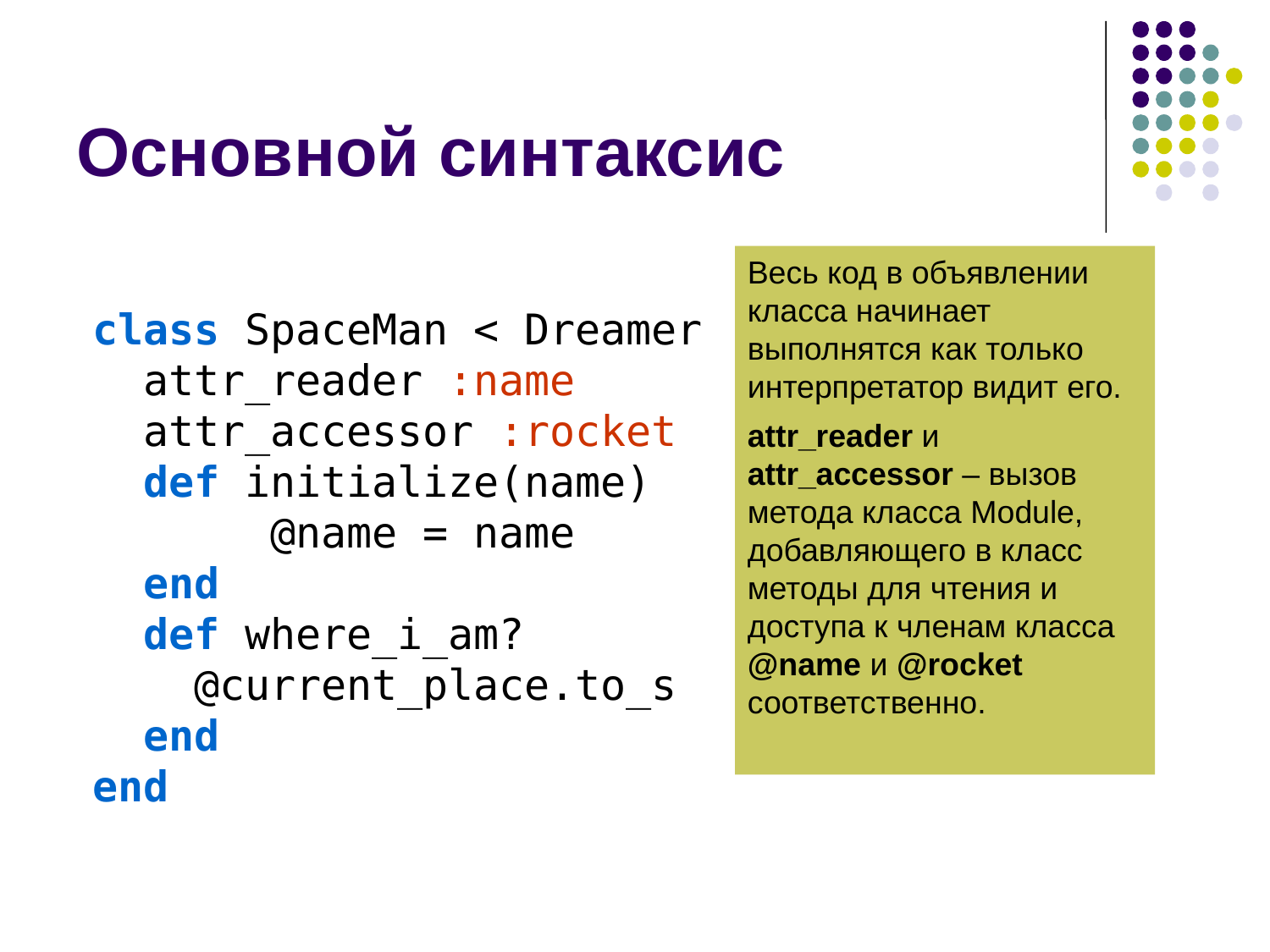

# Основной синтаксис
Весь код в объявлении класса начинает выполнятся как только интерпретатор видит его.
attr_reader и attr_accessor – вызов метода класса Module, добавляющего в класс методы для чтения и доступа к членам класса @name и @rocket соответственно.

class SpaceMan < Dreamer
  attr_reader :name
  attr_accessor :rocket
  def initialize(name)
	  @name = name
  end
  def where_i_am?
    @current_place.to_s
  end
end